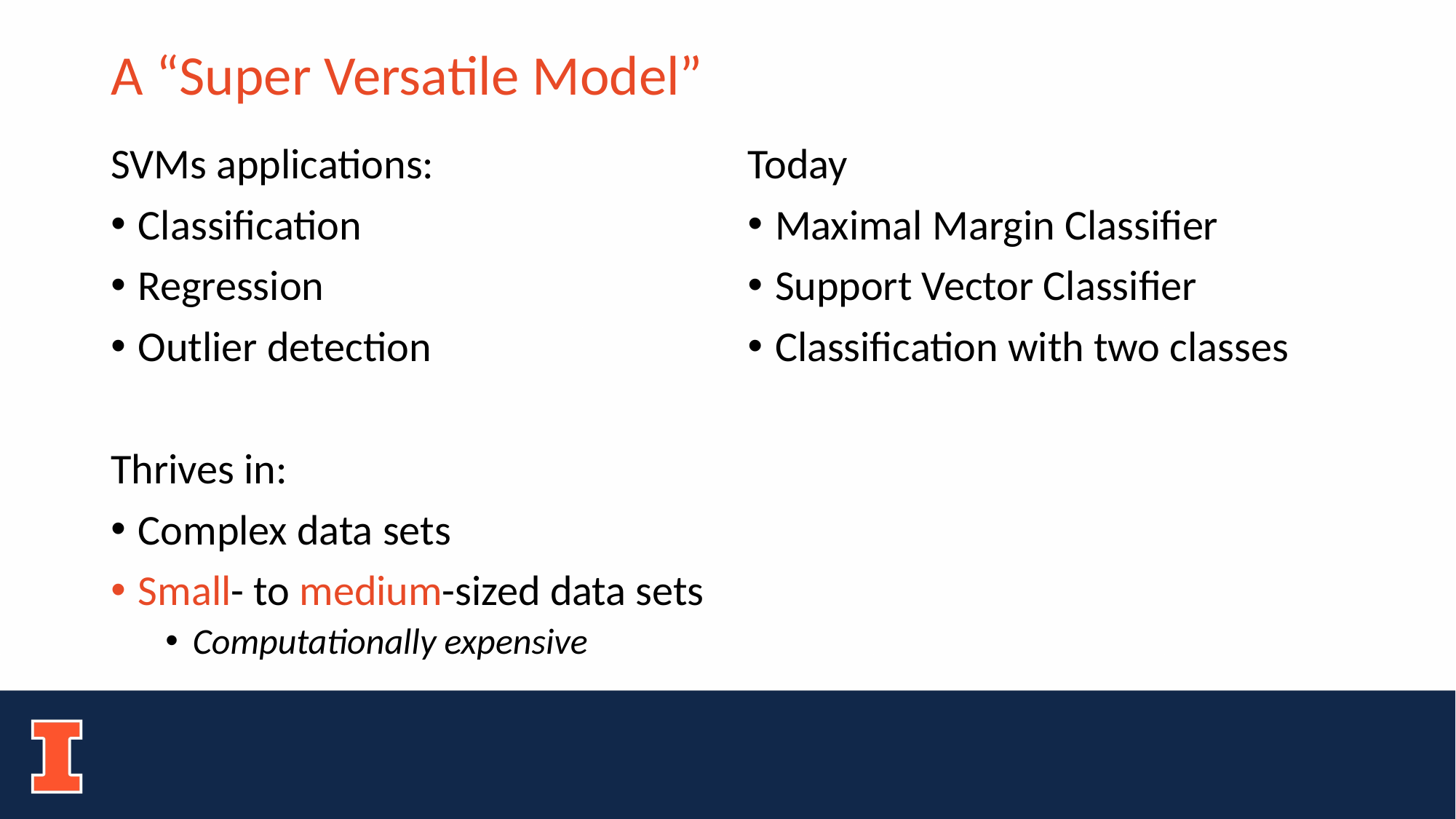

# A “Super Versatile Model”
SVMs applications:
Classification
Regression
Outlier detection

Thrives in:
Complex data sets
Small- to medium-sized data sets
Computationally expensive

Today
Maximal Margin Classifier
Support Vector Classifier
Classification with two classes